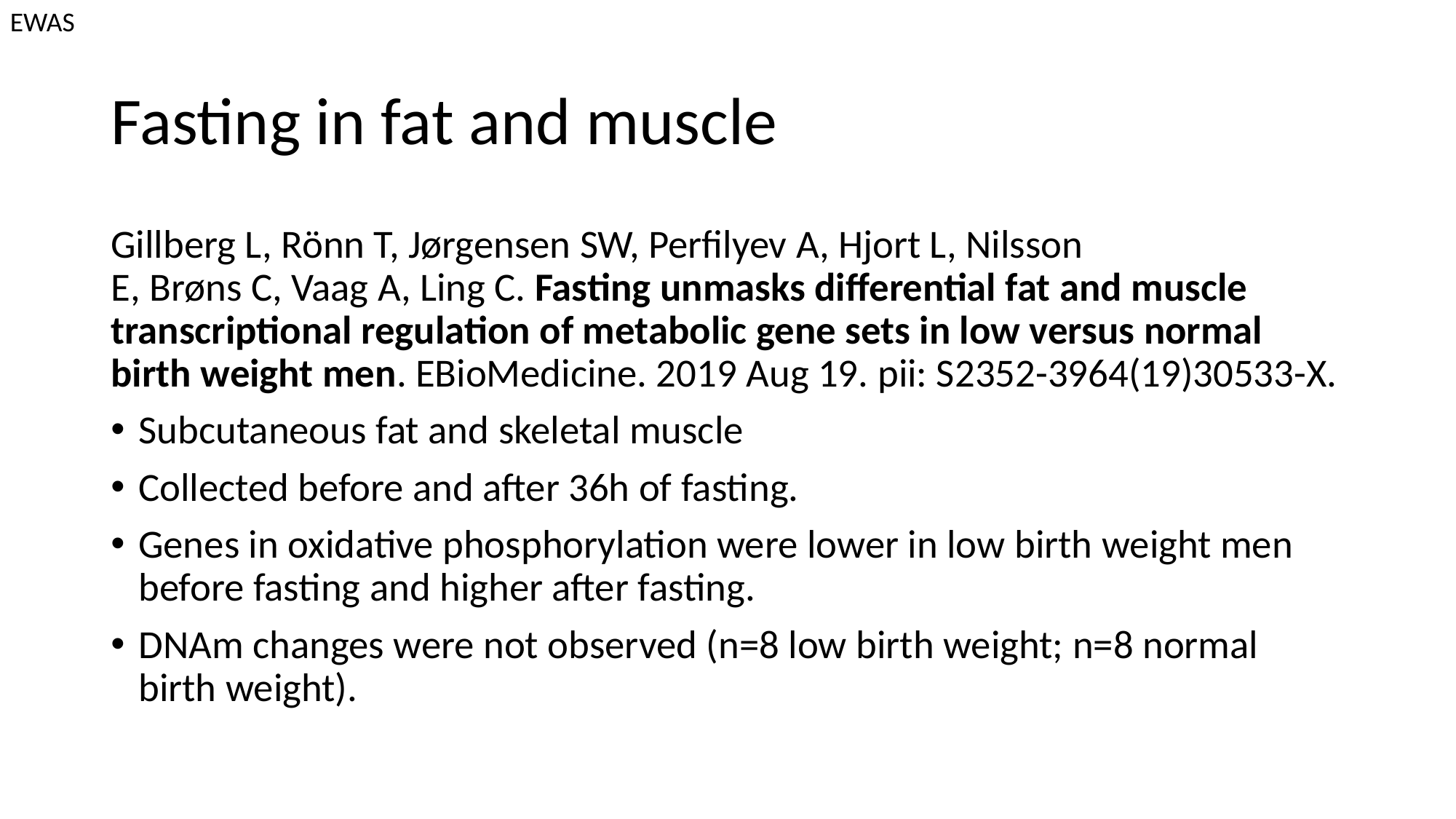

EWAS
# Fasting in fat and muscle
Gillberg L, Rönn T, Jørgensen SW, Perfilyev A, Hjort L, Nilsson E, Brøns C, Vaag A, Ling C. Fasting unmasks differential fat and muscle transcriptional regulation of metabolic gene sets in low versus normal birth weight men. EBioMedicine. 2019 Aug 19. pii: S2352-3964(19)30533-X.
Subcutaneous fat and skeletal muscle
Collected before and after 36h of fasting.
Genes in oxidative phosphorylation were lower in low birth weight men before fasting and higher after fasting.
DNAm changes were not observed (n=8 low birth weight; n=8 normal birth weight).